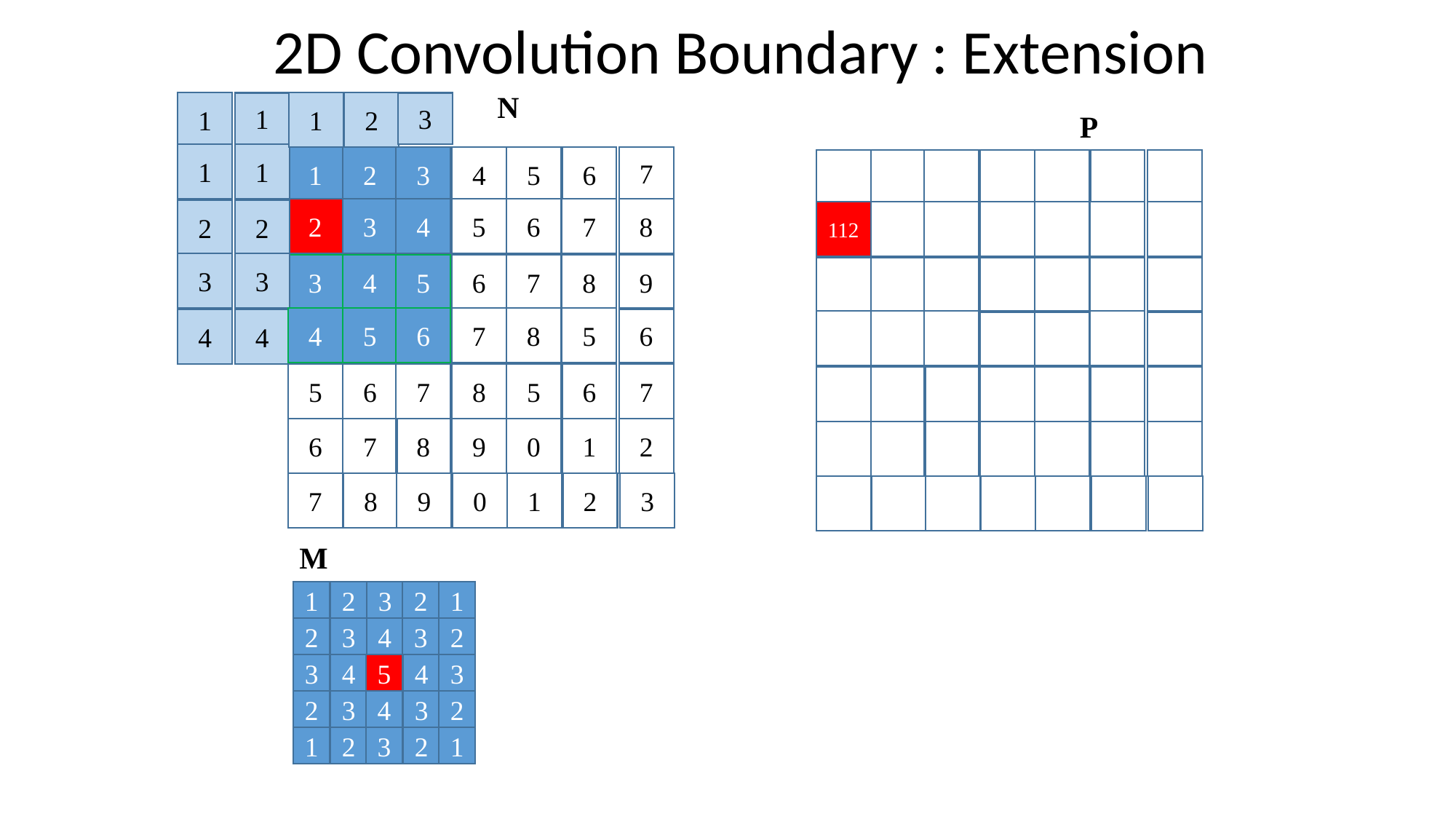

# 2D Convolution Boundary : Extension
N
1
1
2
1
3
P
1
1
1
2
3
4
5
6
7
1
2
3
4
5

2
3
4
5
6
7
8
2
2
112
3
4
5
6

3
3
3
4
5
6
7
8
9
3
4
5
6
7

4
5
6
7
8
5
6
4
4
4
5
6
7
8

5
6
7
8
5
6
7
5
6
7
8
5

6
7
8
9
0
1
2

7
8
9
0
1
2
3

M
1
2
3
2
1
2
3
4
3
2
3
4
5
4
3
2
3
4
3
2
1
2
3
2
1